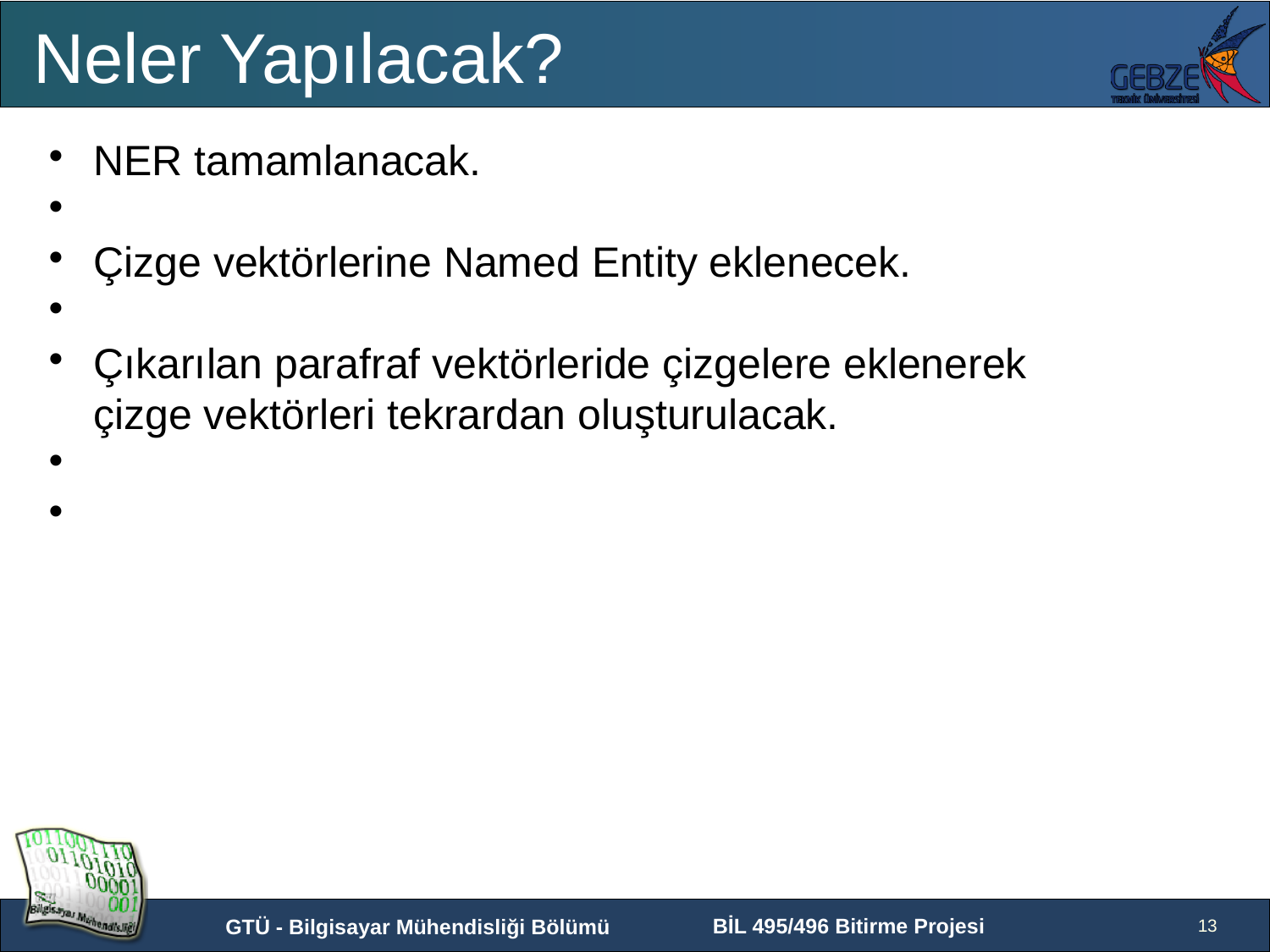

Neler Yapılacak?
NER tamamlanacak.

Çizge vektörlerine Named Entity eklenecek.

Çıkarılan parafraf vektörleride çizgelere eklenerek çizge vektörleri tekrardan oluşturulacak.

13